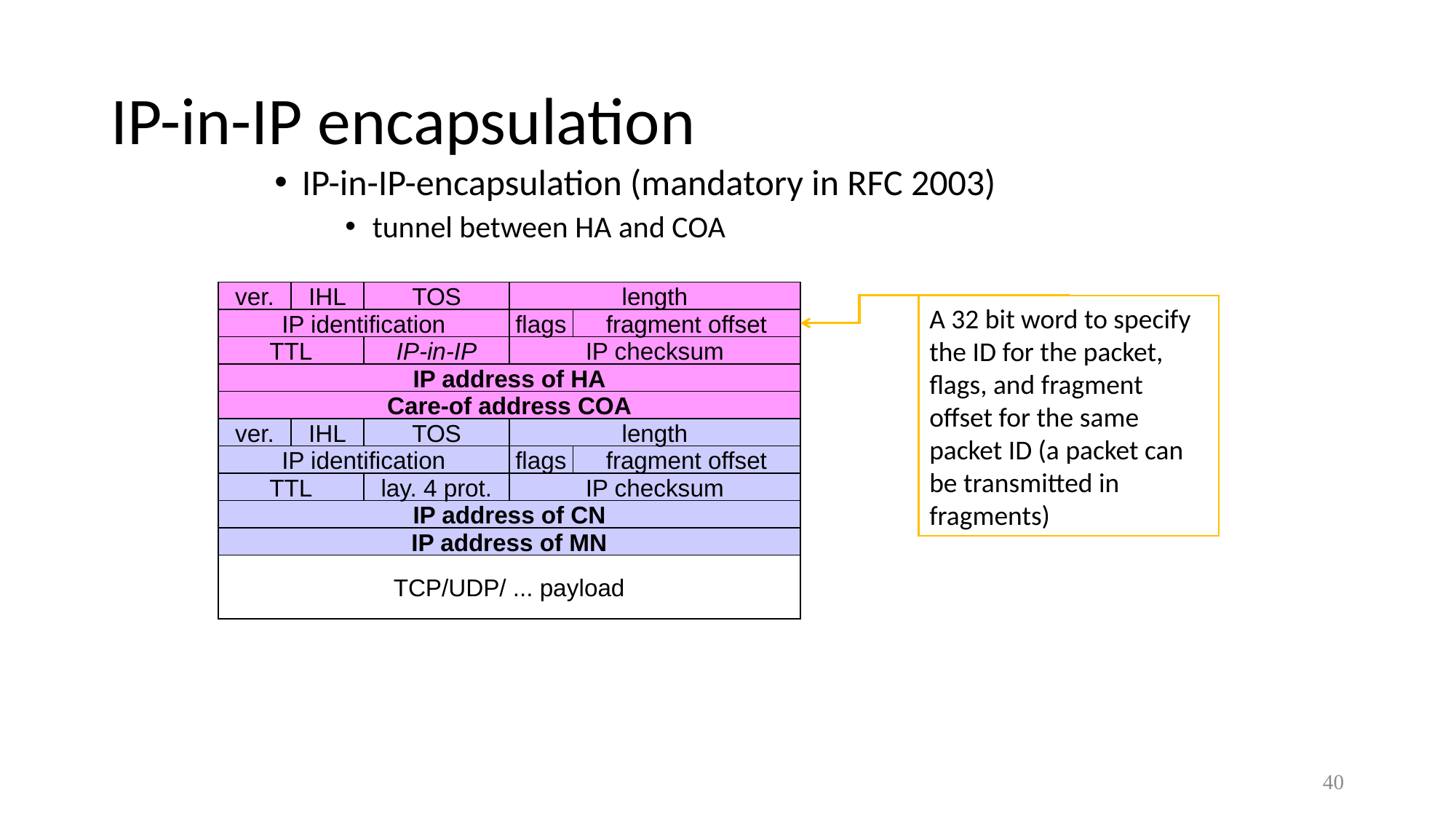

# IP-in-IP encapsulation
IP-in-IP-encapsulation (mandatory in RFC 2003)
tunnel between HA and COA
ver.
IHL
TOS
length
A 32 bit word to specify the ID for the packet, flags, and fragment offset for the same packet ID (a packet can be transmitted in fragments)
IP identification
flags
fragment offset
TTL
IP-in-IP
IP checksum
IP address of HA
Care-of address COA
ver.
IHL
TOS
length
IP identification
flags
fragment offset
TTL
lay. 4 prot.
IP checksum
IP address of CN
IP address of MN
TCP/UDP/ ... payload
40